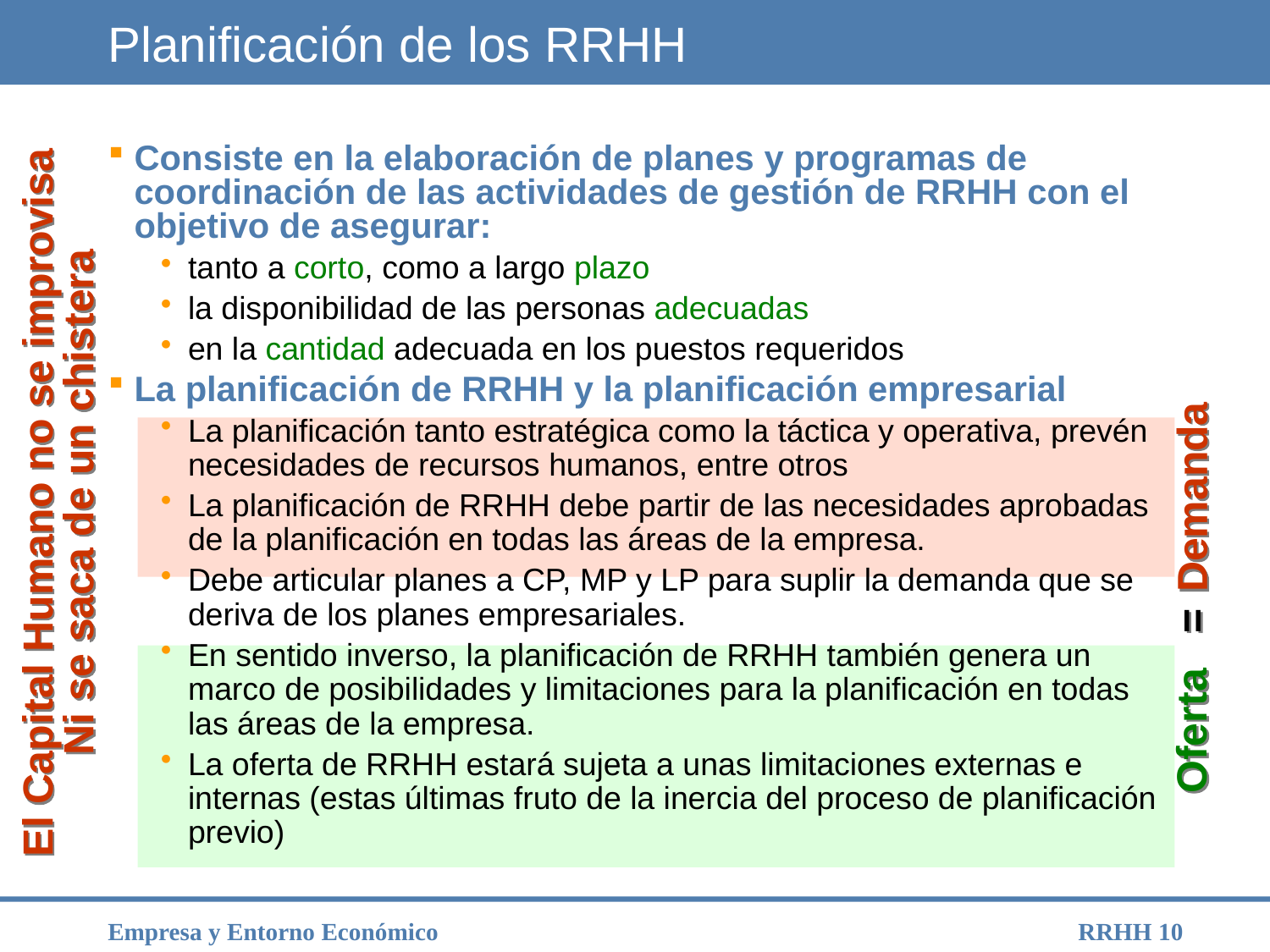

# Planificación de los RRHH
Consiste en la elaboración de planes y programas de coordinación de las actividades de gestión de RRHH con el objetivo de asegurar:
tanto a corto, como a largo plazo
la disponibilidad de las personas adecuadas
en la cantidad adecuada en los puestos requeridos
La planificación de RRHH y la planificación empresarial
La planificación tanto estratégica como la táctica y operativa, prevén necesidades de recursos humanos, entre otros
La planificación de RRHH debe partir de las necesidades aprobadas de la planificación en todas las áreas de la empresa.
Debe articular planes a CP, MP y LP para suplir la demanda que se deriva de los planes empresariales.
En sentido inverso, la planificación de RRHH también genera un marco de posibilidades y limitaciones para la planificación en todas las áreas de la empresa.
La oferta de RRHH estará sujeta a unas limitaciones externas e internas (estas últimas fruto de la inercia del proceso de planificación previo)

El Capital Humano no se improvisa
Ni se saca de un chistera
Demanda

Oferta   =